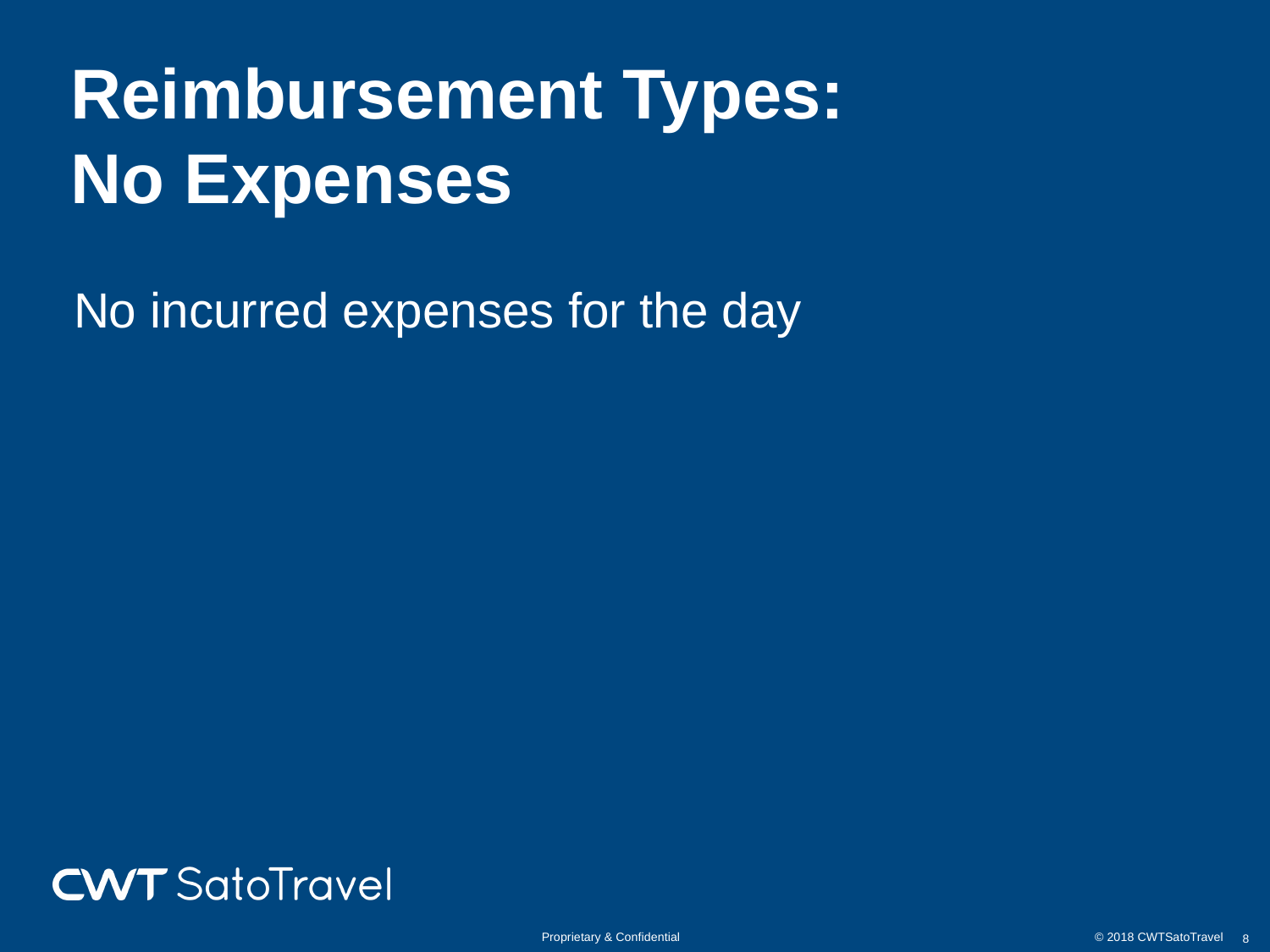

Reimbursement Types:
No Expenses
No incurred expenses for the day
Proprietary & Confidential                                                                                                                           © 2018 CWTSatoTravel
8